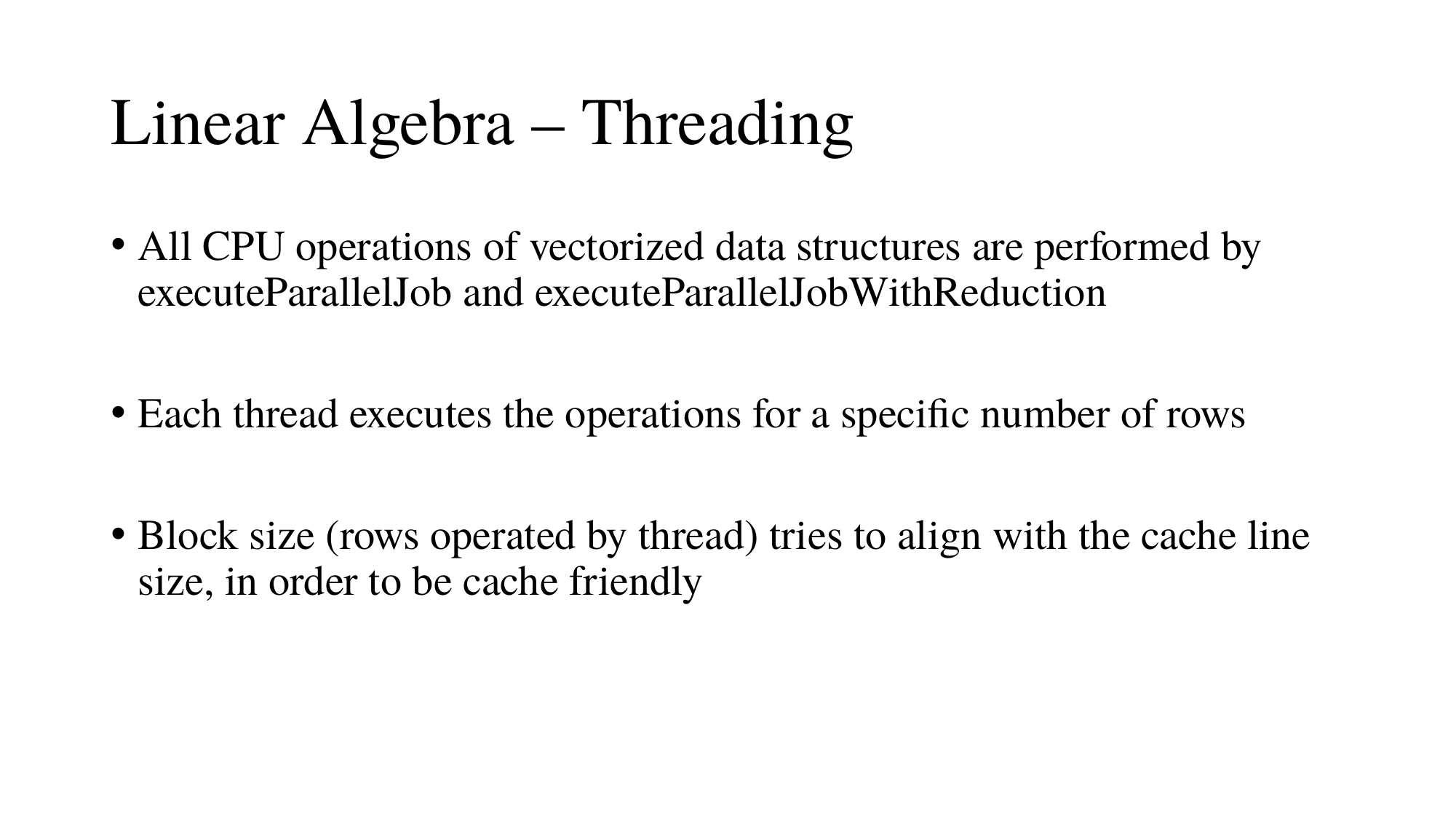

# Linear Algebra – Threading
All CPU operations of vectorized data structures are performed by executeParallelJob and executeParallelJobWithReduction

Each thread executes the operations for a specific number of rows

Block size (rows operated by thread) tries to align with the cache line size, in order to be cache friendly